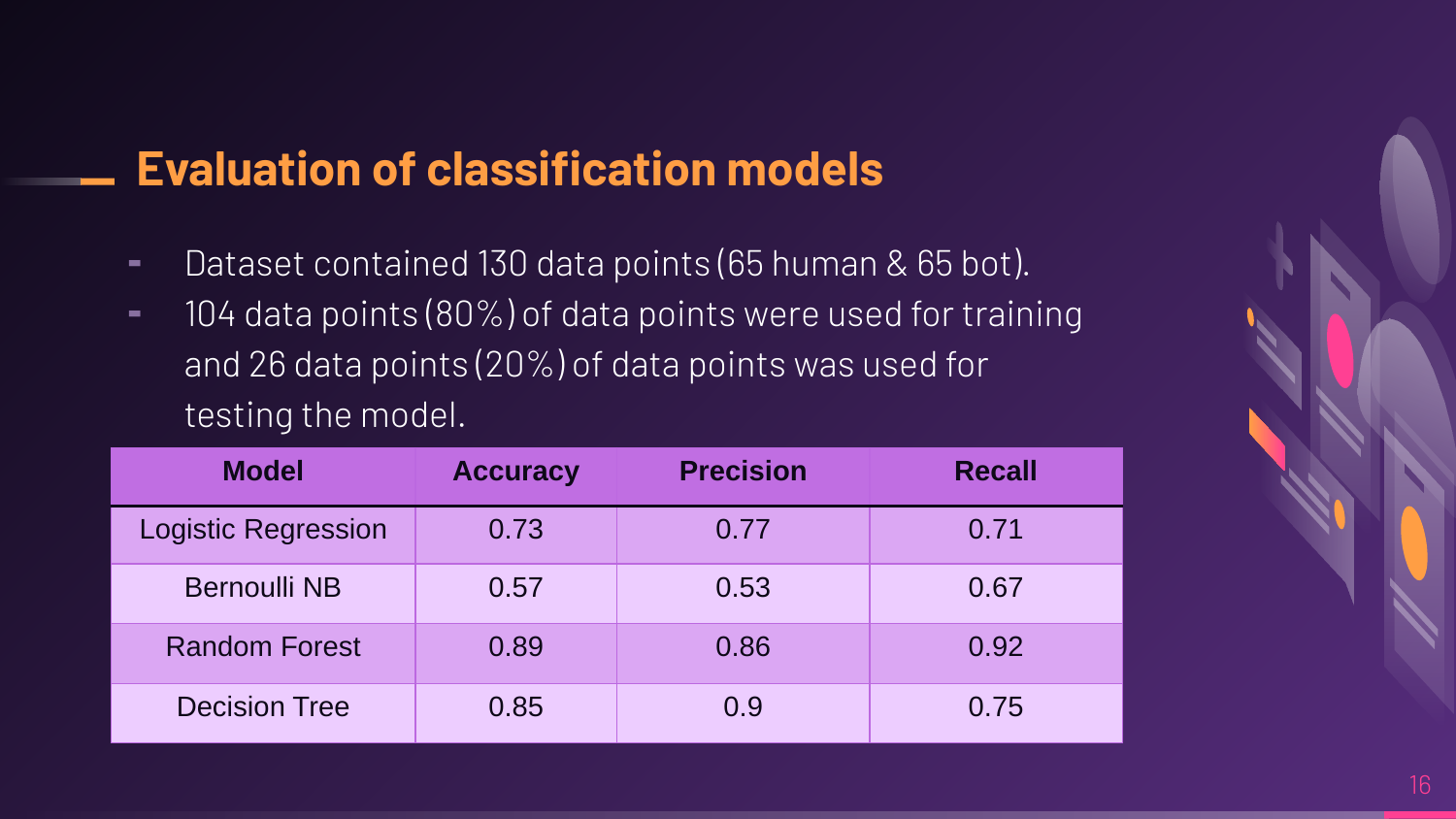

# Evaluation of classification models
Dataset contained 130 data points (65 human & 65 bot).
104 data points (80%) of data points were used for training and 26 data points (20%) of data points was used for testing the model.
| Model | Accuracy | Precision | Recall |
| --- | --- | --- | --- |
| Logistic Regression | 0.73 | 0.77 | 0.71 |
| Bernoulli NB | 0.57 | 0.53 | 0.67 |
| Random Forest | 0.89 | 0.86 | 0.92 |
| Decision Tree | 0.85 | 0.9 | 0.75 |
16